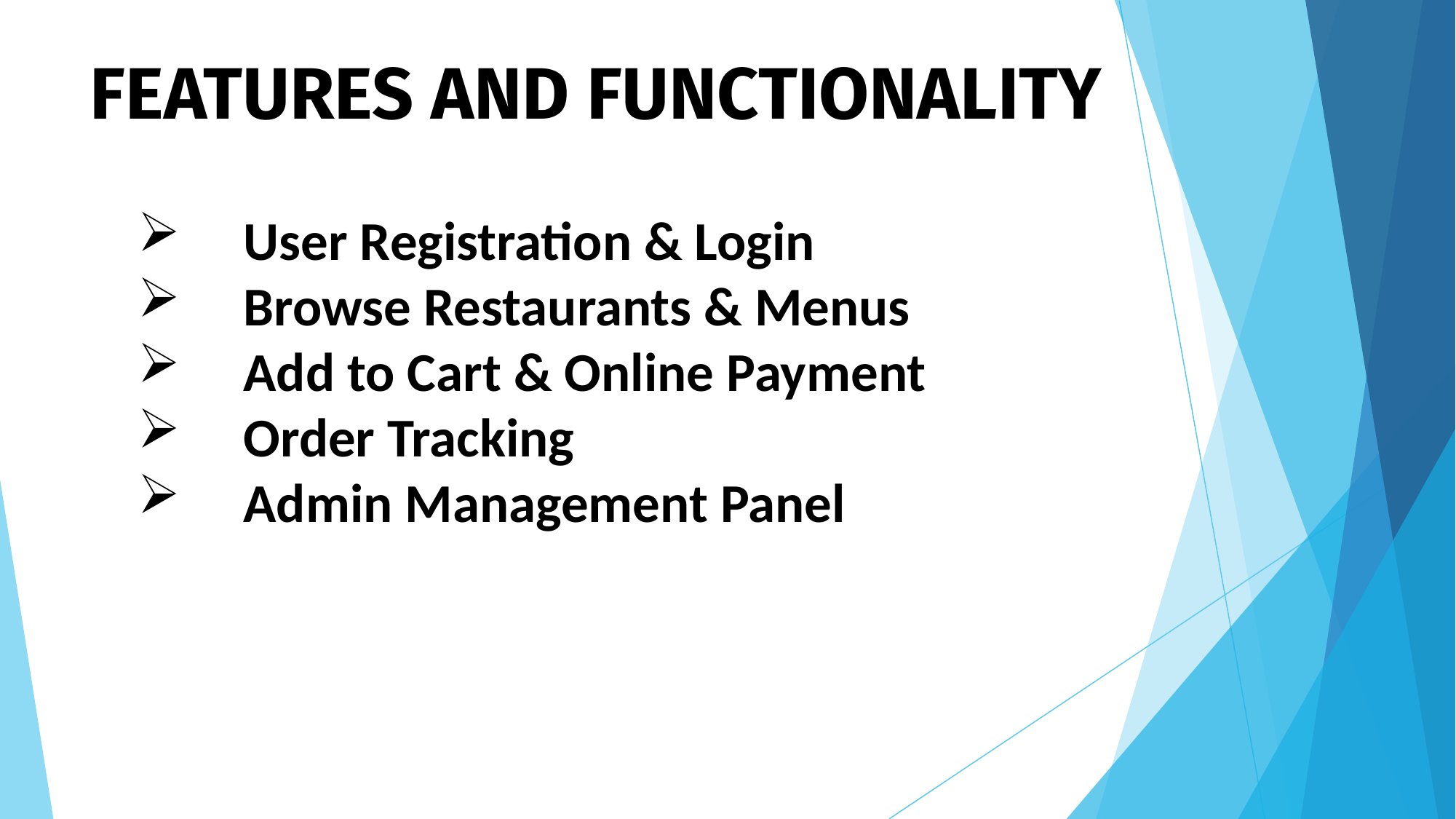

# FEATURES AND FUNCTIONALITY
   User Registration & Login
   Browse Restaurants & Menus
   Add to Cart & Online Payment
   Order Tracking
   Admin Management Panel